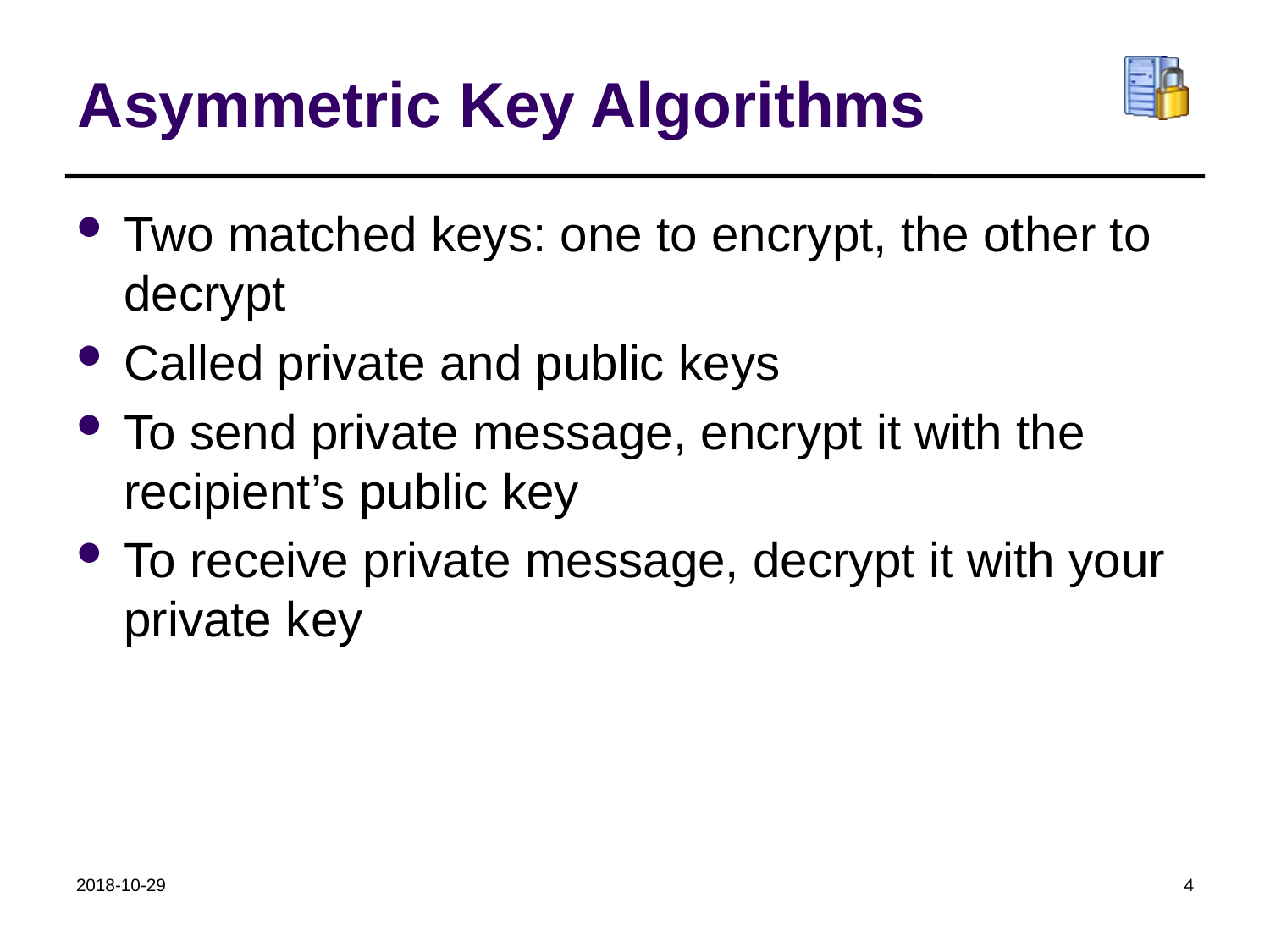

# Asymmetric Key Algorithms
Two matched keys: one to encrypt, the other to decrypt
Called private and public keys
To send private message, encrypt it with the recipient’s public key
To receive private message, decrypt it with your private key

2018-10-29
4